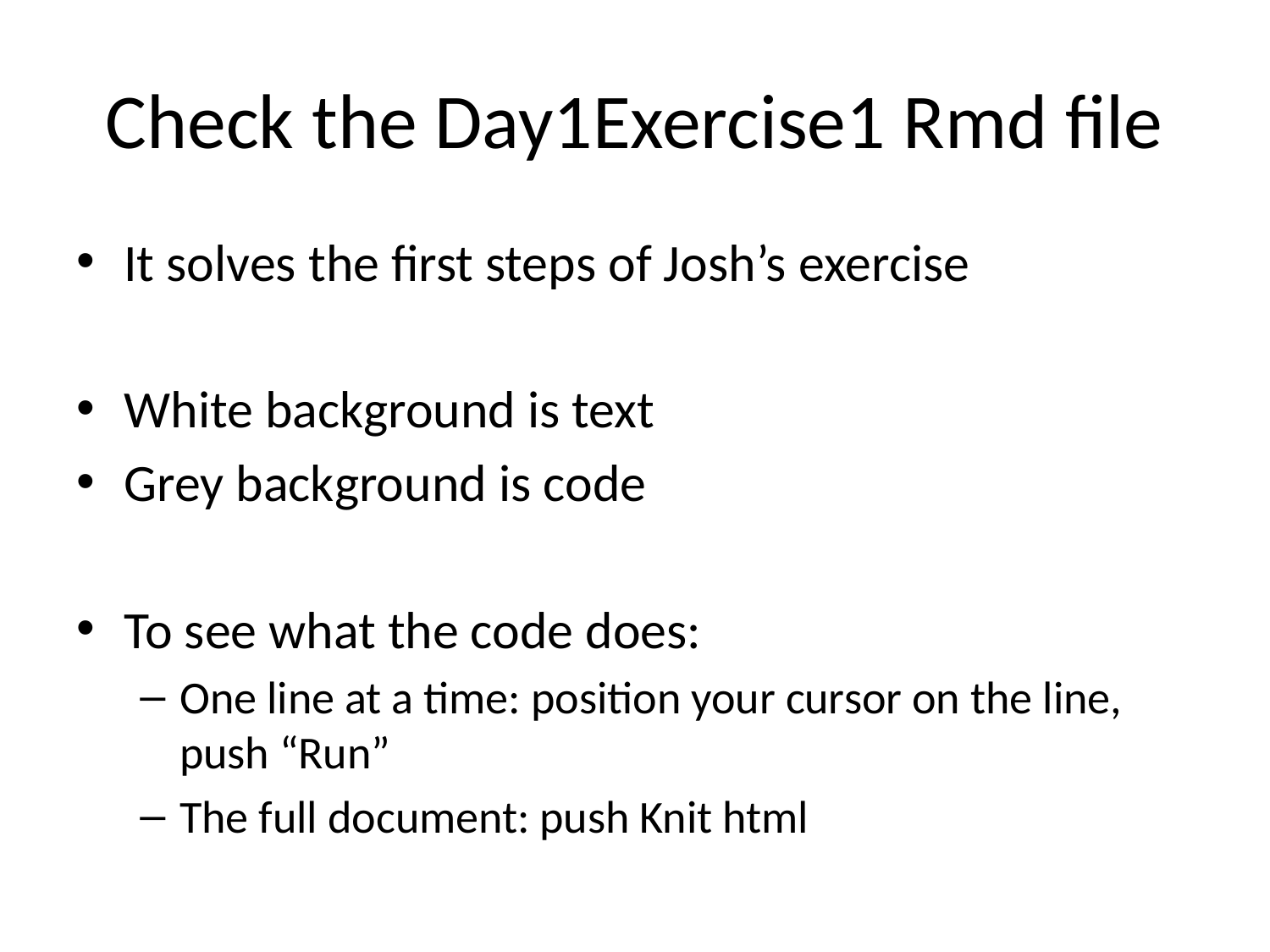

# Check the Day1Exercise1 Rmd file
It solves the first steps of Josh’s exercise

White background is text
Grey background is code

To see what the code does:
One line at a time: position your cursor on the line, push “Run”
The full document: push Knit html